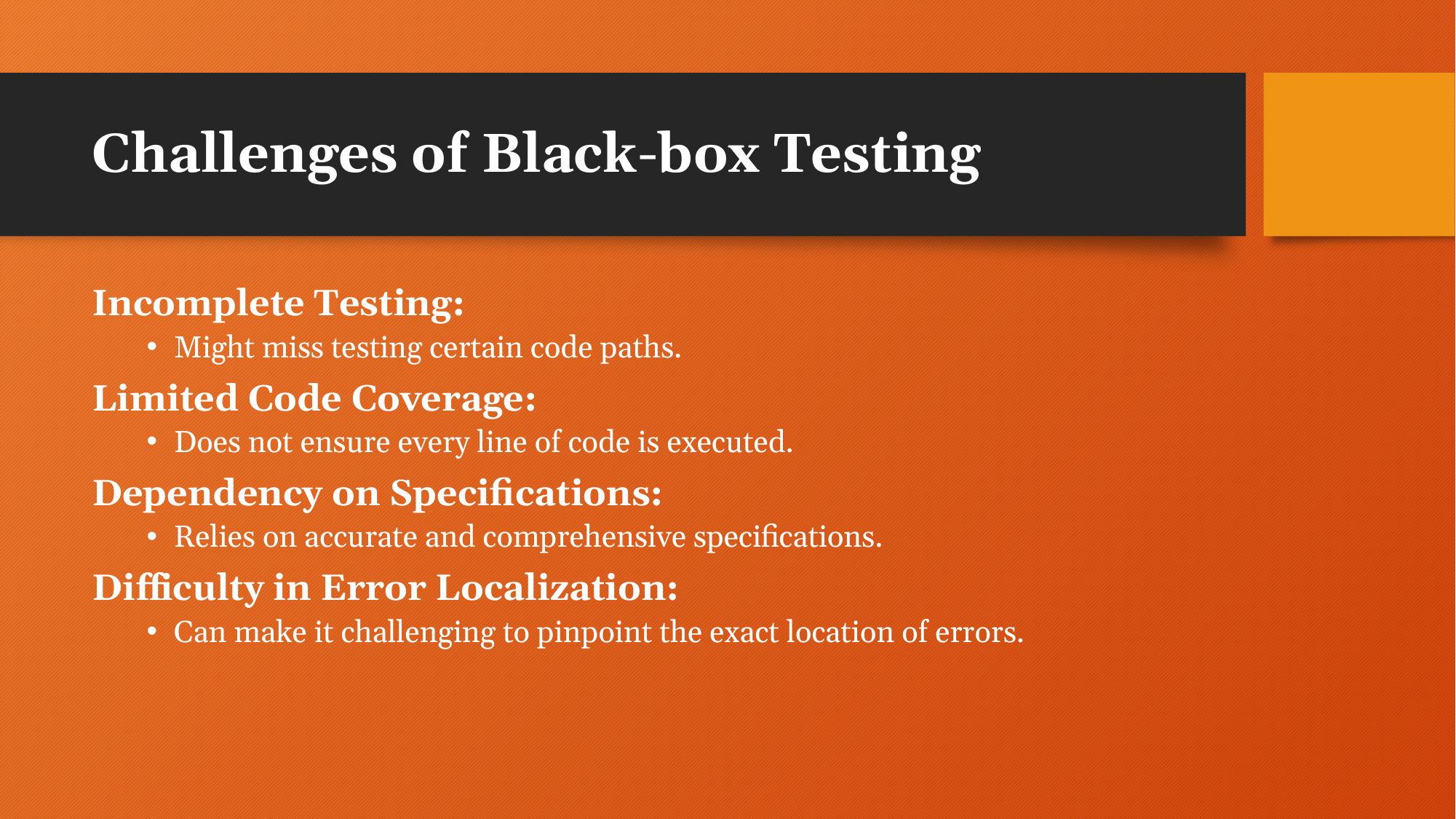

# Challenges of Black-box Testing
Incomplete Testing:
Might miss testing certain code paths.
Limited Code Coverage:
Does not ensure every line of code is executed.
Dependency on Specifications:
Relies on accurate and comprehensive specifications.
Difficulty in Error Localization:
Can make it challenging to pinpoint the exact location of errors.